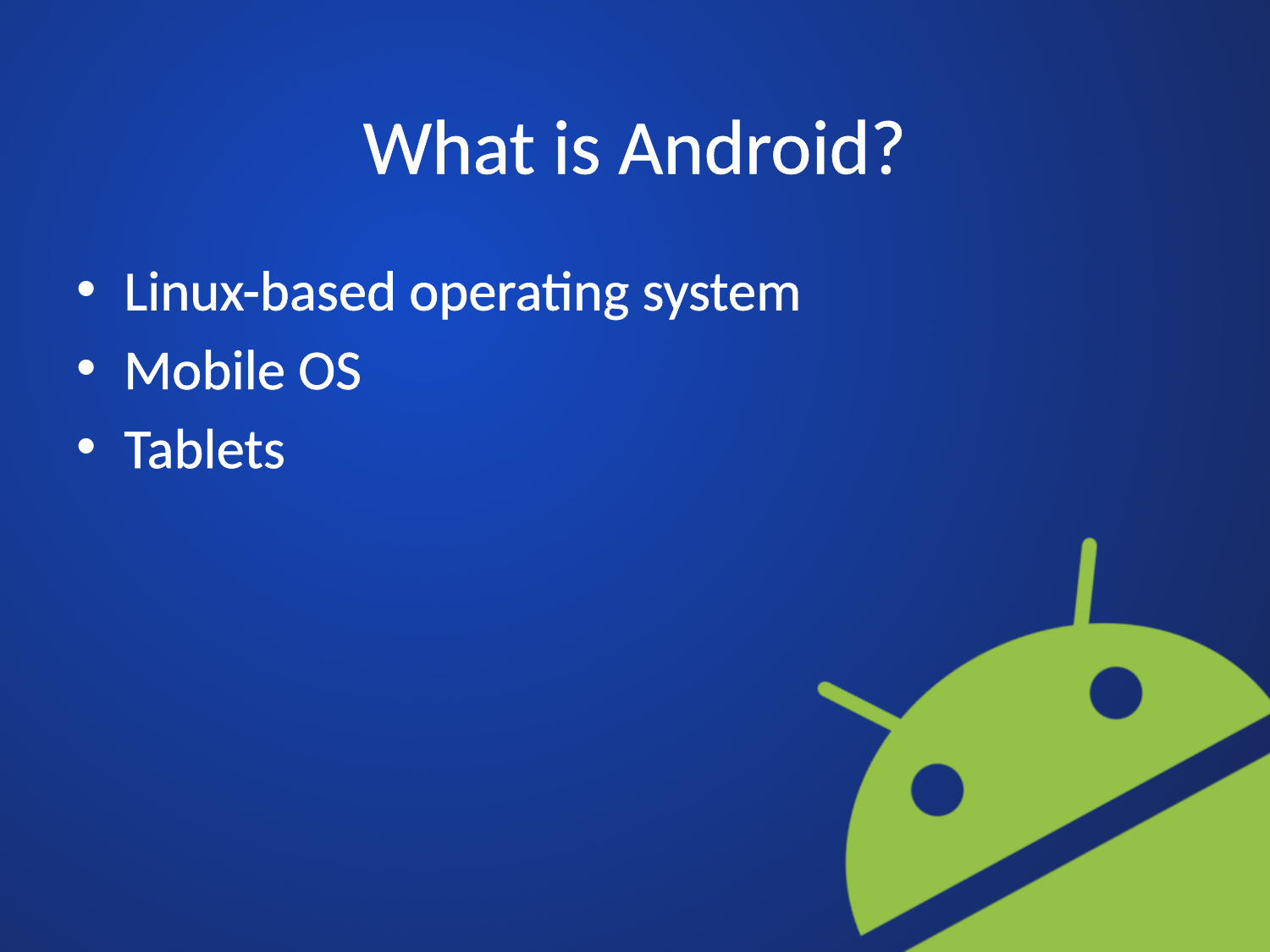

# What is Android?
Linux-based operating system
Mobile OS
Tablets